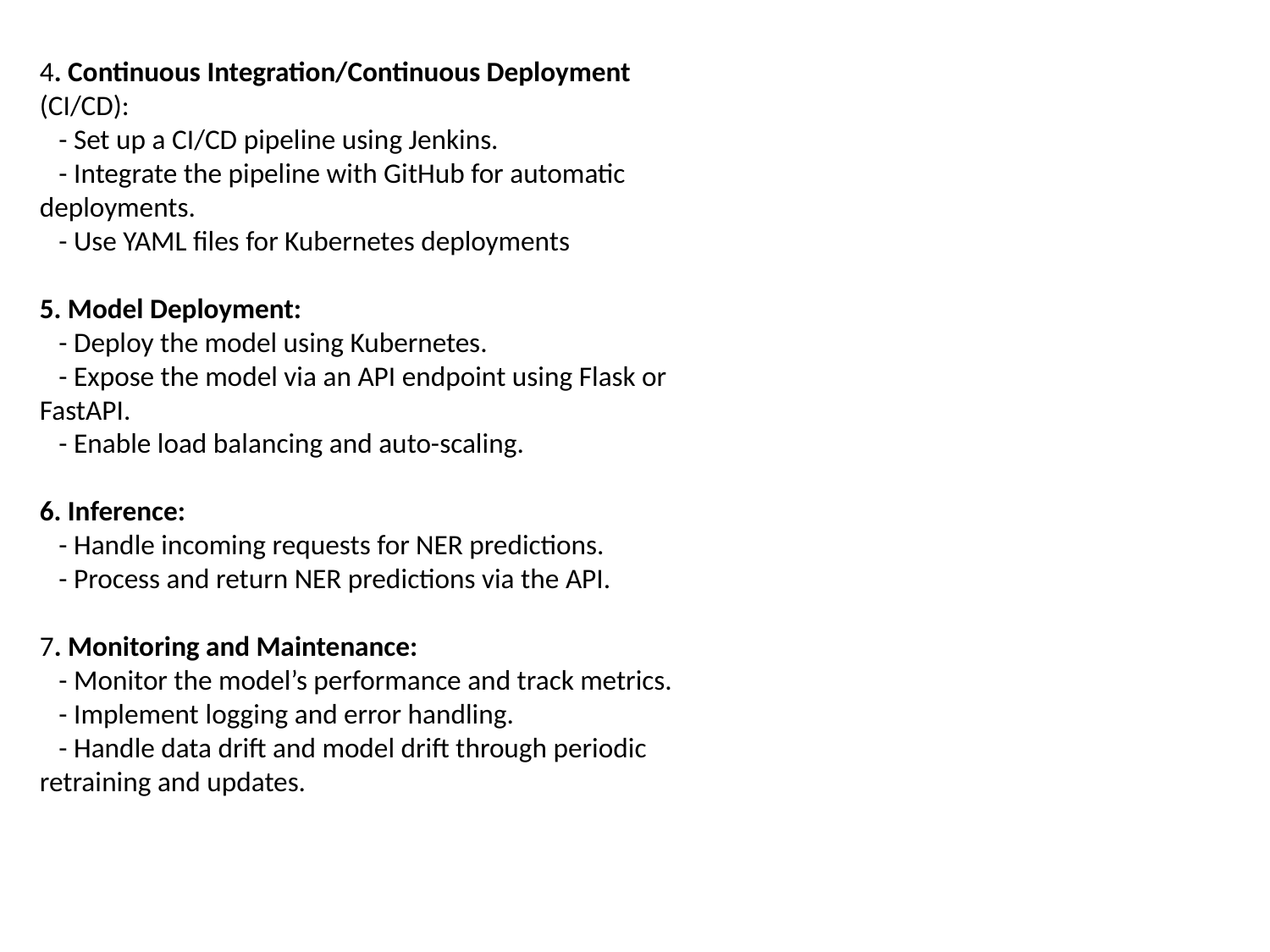

4. Continuous Integration/Continuous Deployment (CI/CD):
   - Set up a CI/CD pipeline using Jenkins.
   - Integrate the pipeline with GitHub for automatic deployments.
   - Use YAML files for Kubernetes deployments

5. Model Deployment:
   - Deploy the model using Kubernetes.
   - Expose the model via an API endpoint using Flask or FastAPI.
   - Enable load balancing and auto-scaling.

6. Inference:
   - Handle incoming requests for NER predictions.
   - Process and return NER predictions via the API.

7. Monitoring and Maintenance:
   - Monitor the model’s performance and track metrics.
   - Implement logging and error handling.
   - Handle data drift and model drift through periodic retraining and updates.